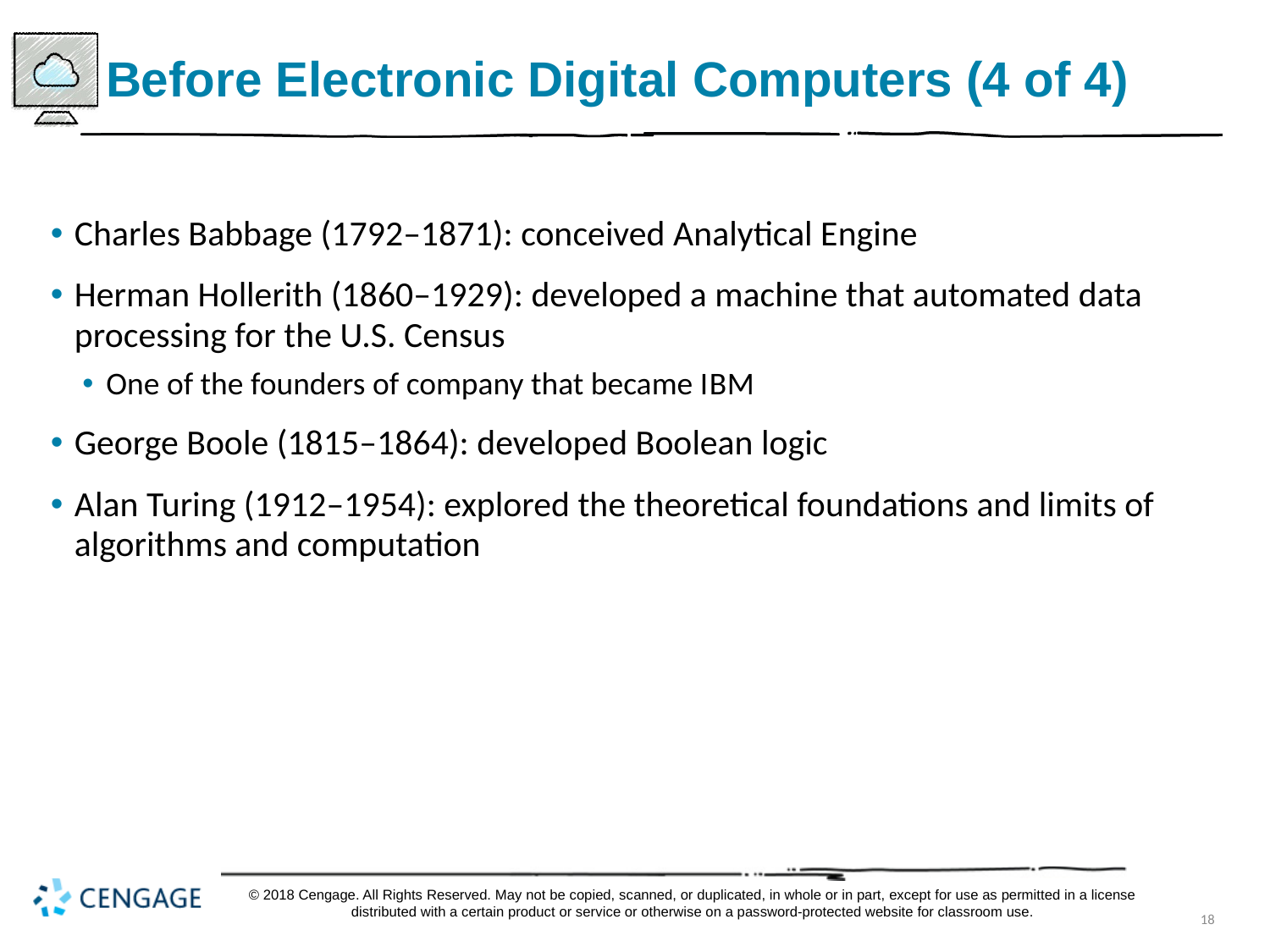

# Before Electronic Digital Computers (4 of 4)
Charles Babbage (1792–1871): conceived Analytical Engine
Herman Hollerith (1860–1929): developed a machine that automated data processing for the U.S. Census
One of the founders of company that became I B M
George Boole (1815–1864): developed Boolean logic
Alan Turing (1912–1954): explored the theoretical foundations and limits of algorithms and computation
© 2018 Cengage. All Rights Reserved. May not be copied, scanned, or duplicated, in whole or in part, except for use as permitted in a license distributed with a certain product or service or otherwise on a password-protected website for classroom use.